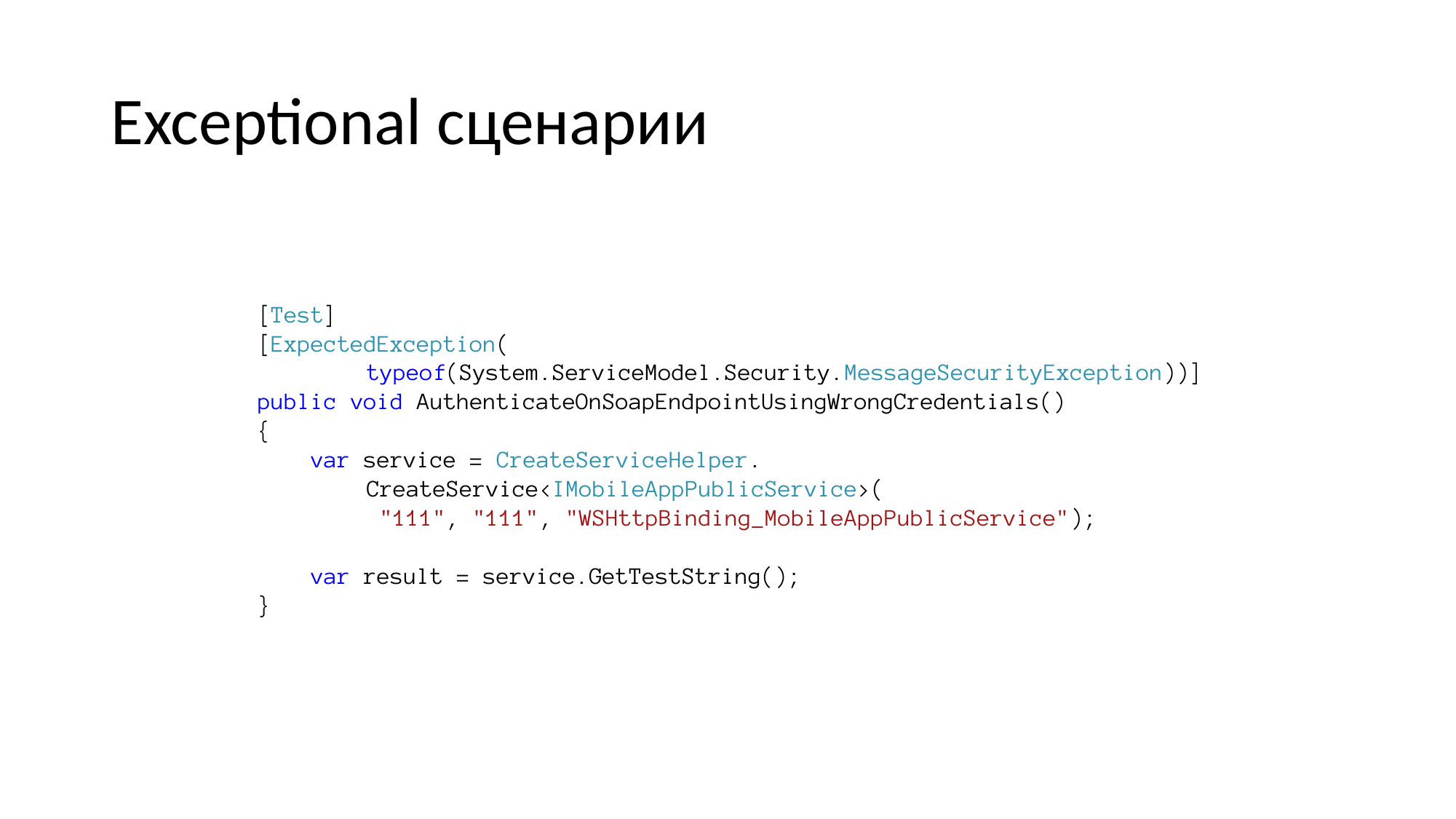

# Exceptional сценарии
[Test]
[ExpectedException(
	typeof(System.ServiceModel.Security.MessageSecurityException))]
public void AuthenticateOnSoapEndpointUsingWrongCredentials()
{
    var service = CreateServiceHelper.
	CreateService<IMobileAppPublicService>(
	 "111", "111", "WSHttpBinding_MobileAppPublicService");

    var result = service.GetTestString();
}